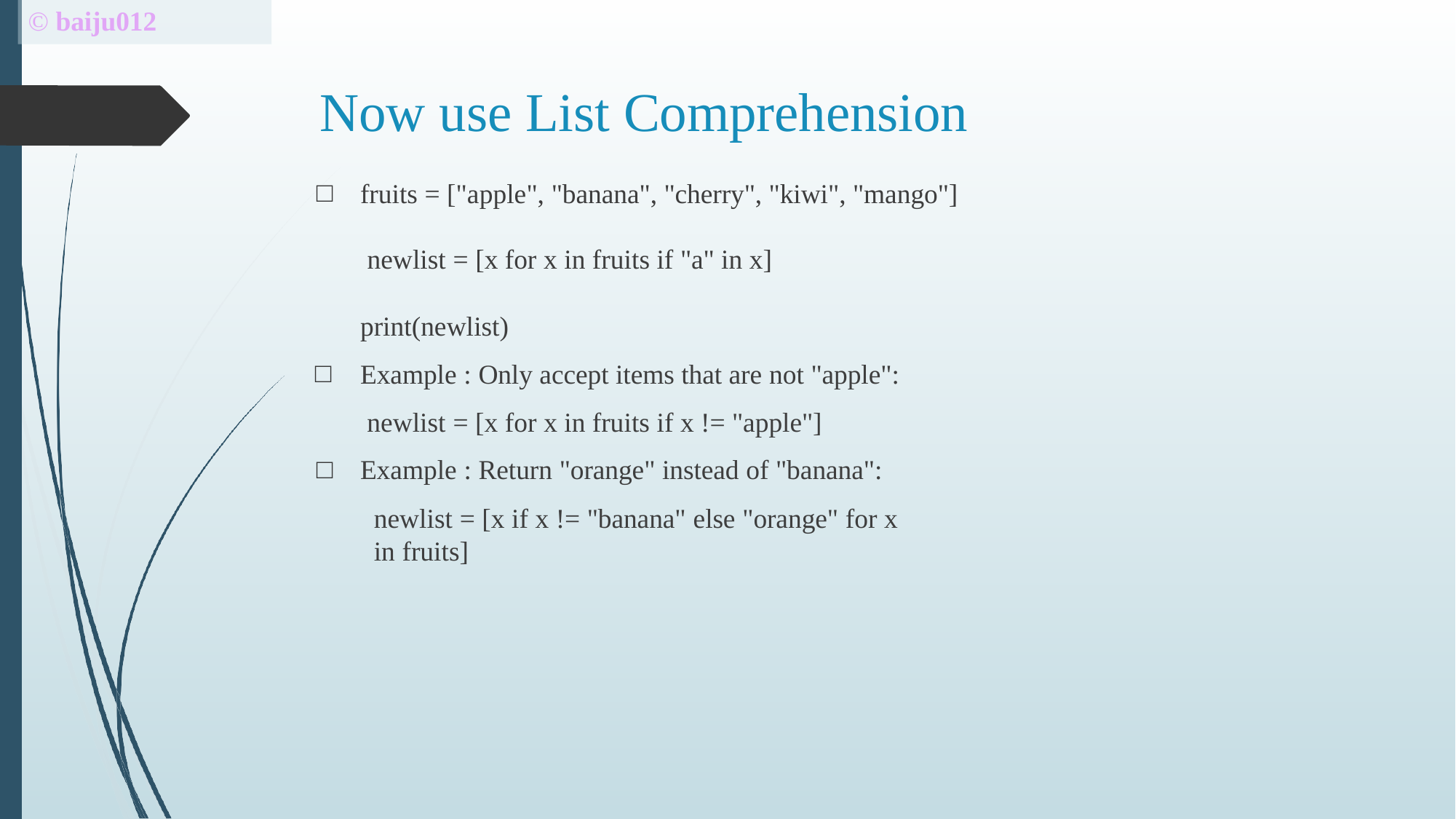

# © baiju012
Now use List Comprehension
fruits = ["apple", "banana", "cherry", "kiwi", "mango"]  newlist = [x for x in fruits if "a" in x]

print(newlist)
Example : Only accept items that are not "apple":  newlist = [x for x in fruits if x != "apple"]
Example : Return "orange" instead of "banana":
newlist = [x if x != "banana" else "orange" for x in fruits]